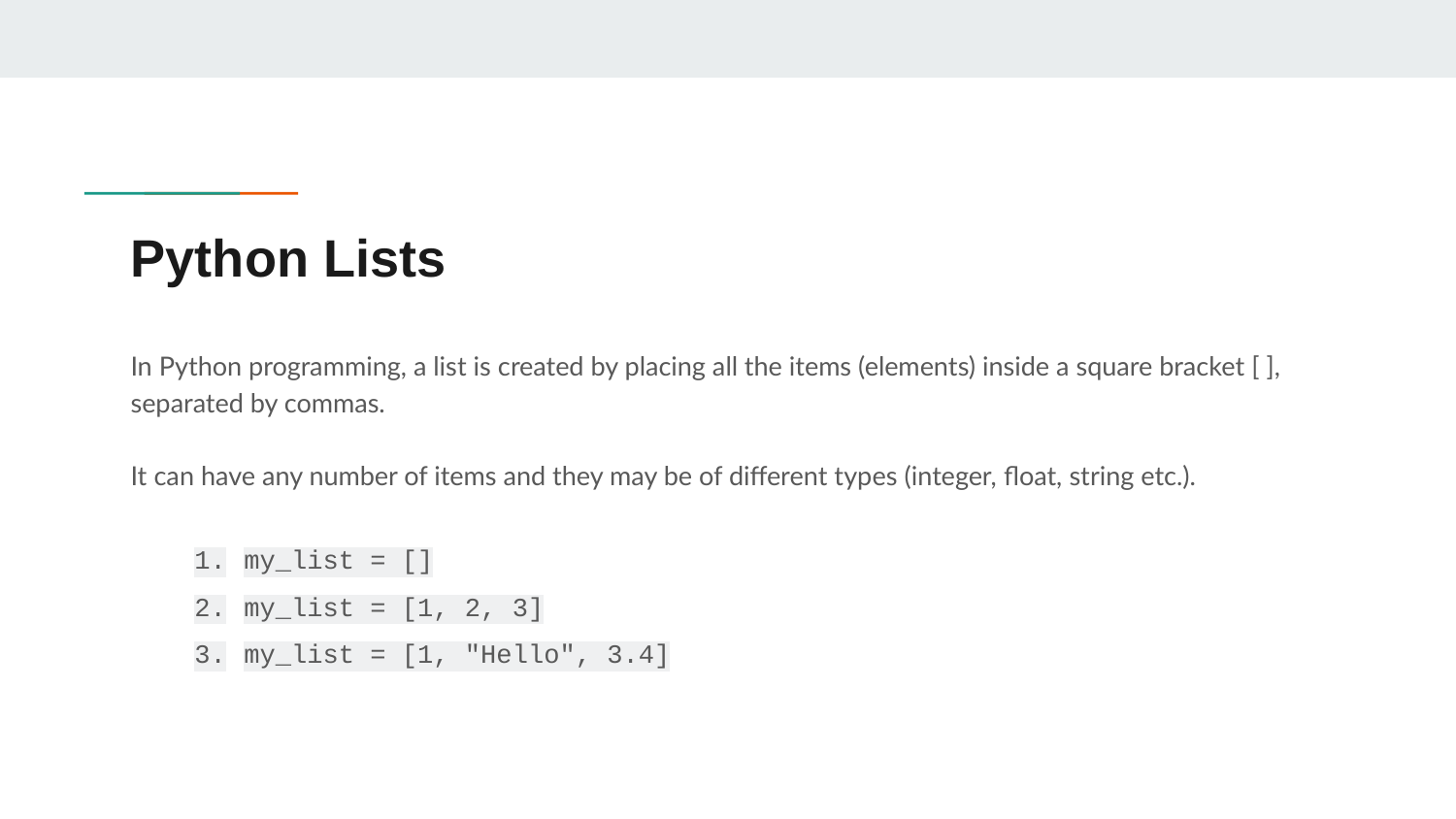

# Python Lists
In Python programming, a list is created by placing all the items (elements) inside a square bracket [ ], separated by commas.
It can have any number of items and they may be of different types (integer, float, string etc.).
my_list = []
my_list = [1, 2, 3]
my_list = [1, "Hello", 3.4]